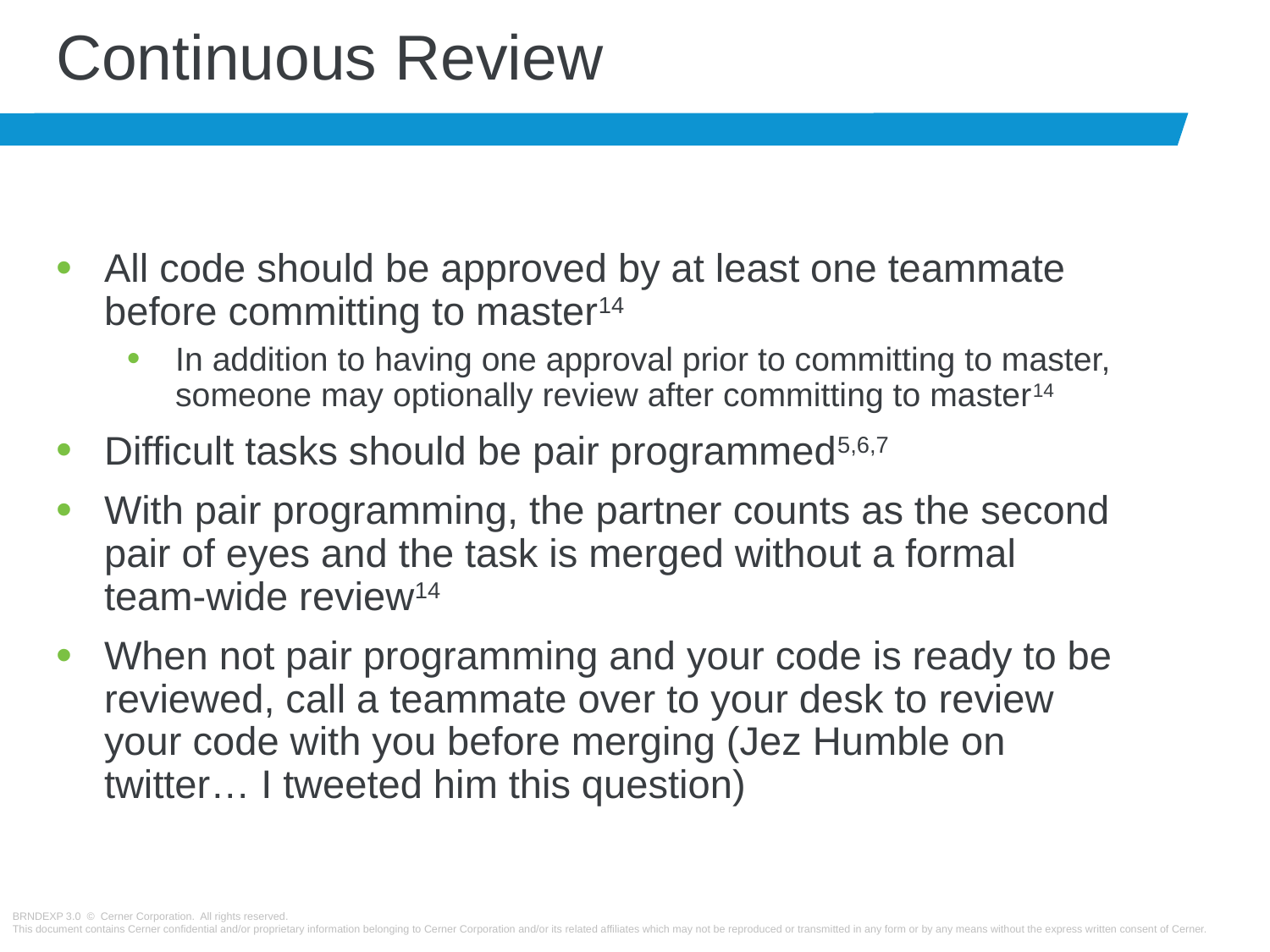

# Continuous Review

All code should be approved by at least one teammate before committing to master14
In addition to having one approval prior to committing to master, someone may optionally review after committing to master14
Difficult tasks should be pair programmed5,6,7
With pair programming, the partner counts as the second pair of eyes and the task is merged without a formal team-wide review14
When not pair programming and your code is ready to be reviewed, call a teammate over to your desk to review your code with you before merging (Jez Humble on twitter… I tweeted him this question)